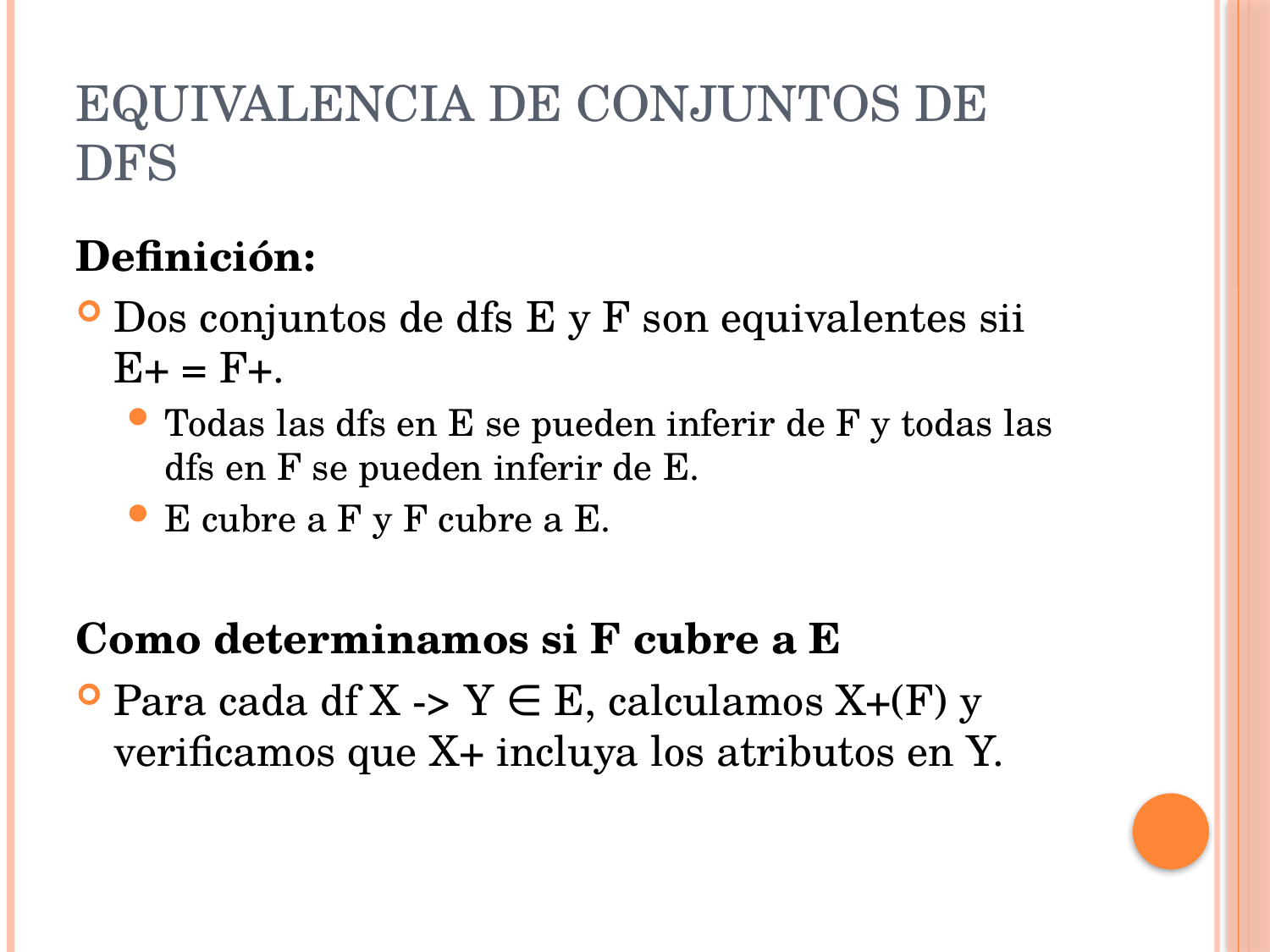

# Equivalencia de conjuntos de dfs
Definición:
Dos conjuntos de dfs E y F son equivalentes sii E+ = F+.
Todas las dfs en E se pueden inferir de F y todas las dfs en F se pueden inferir de E.
E cubre a F y F cubre a E.

Como determinamos si F cubre a E
Para cada df X -> Y ∈ E, calculamos X+(F) y verificamos que X+ incluya los atributos en Y.